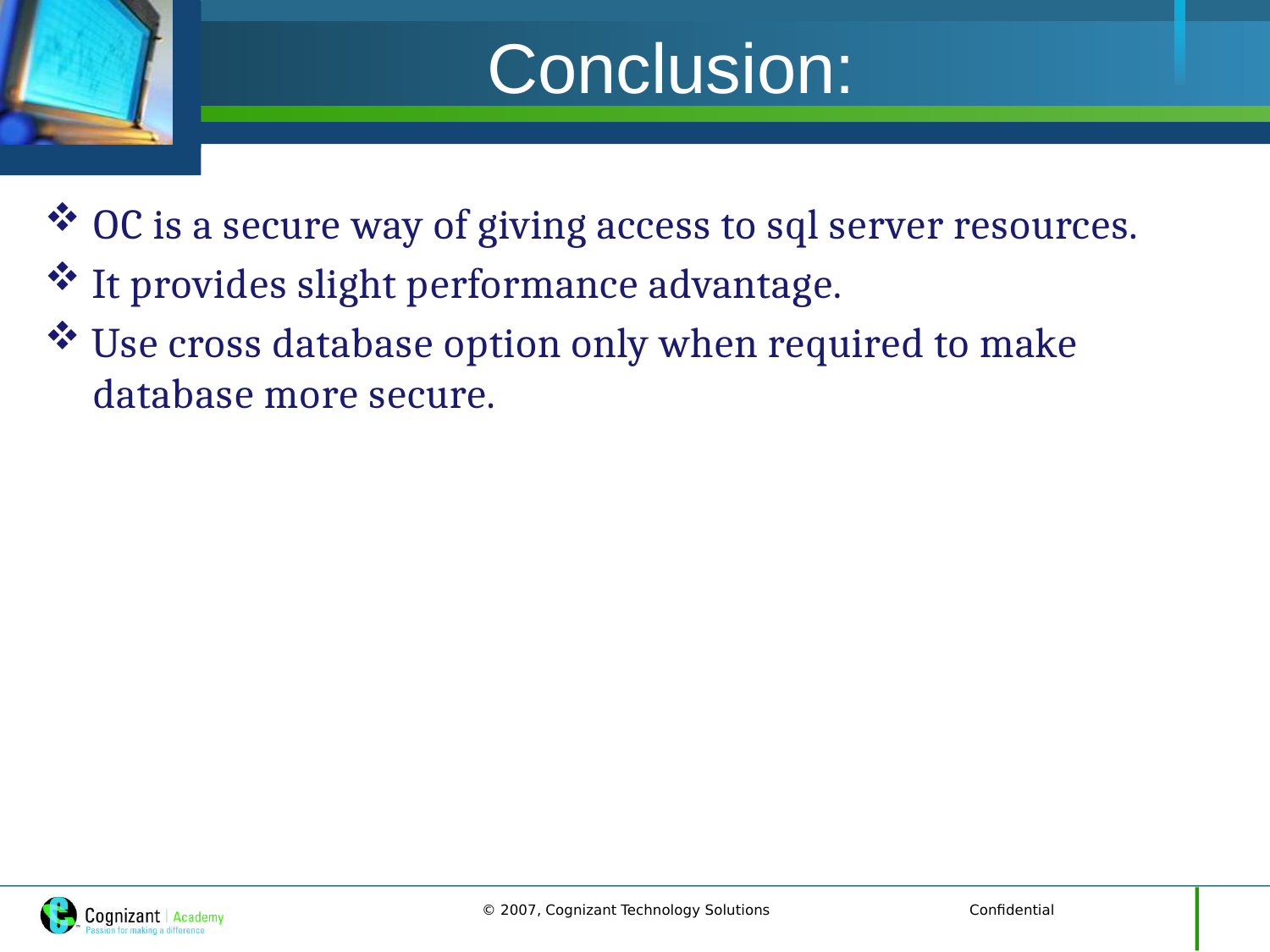

# Conclusion:
OC is a secure way of giving access to sql server resources.
It provides slight performance advantage.
Use cross database option only when required to make database more secure.